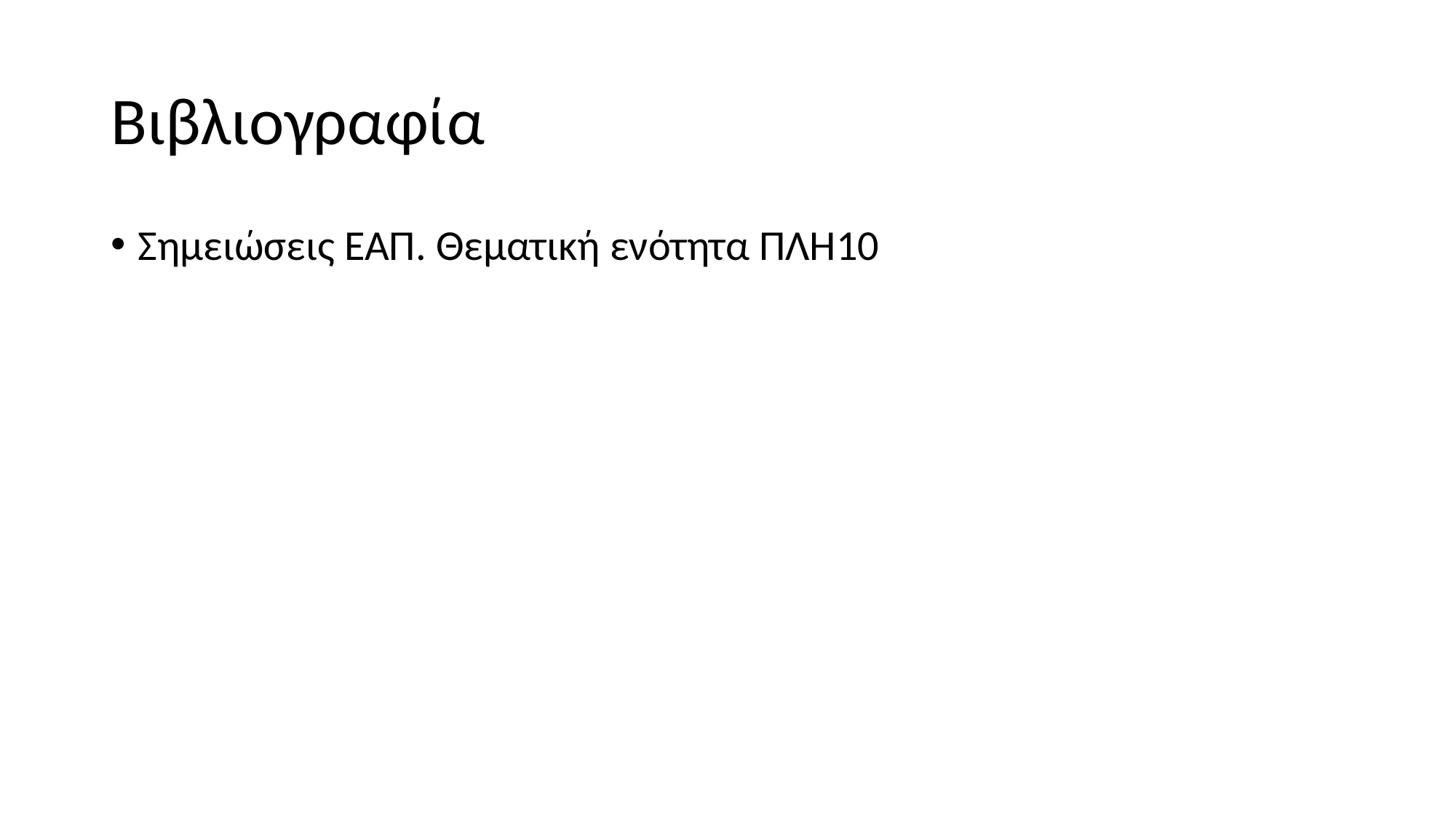

# Βιβλιογραφία
Σημειώσεις ΕΑΠ. Θεματική ενότητα ΠΛΗ10